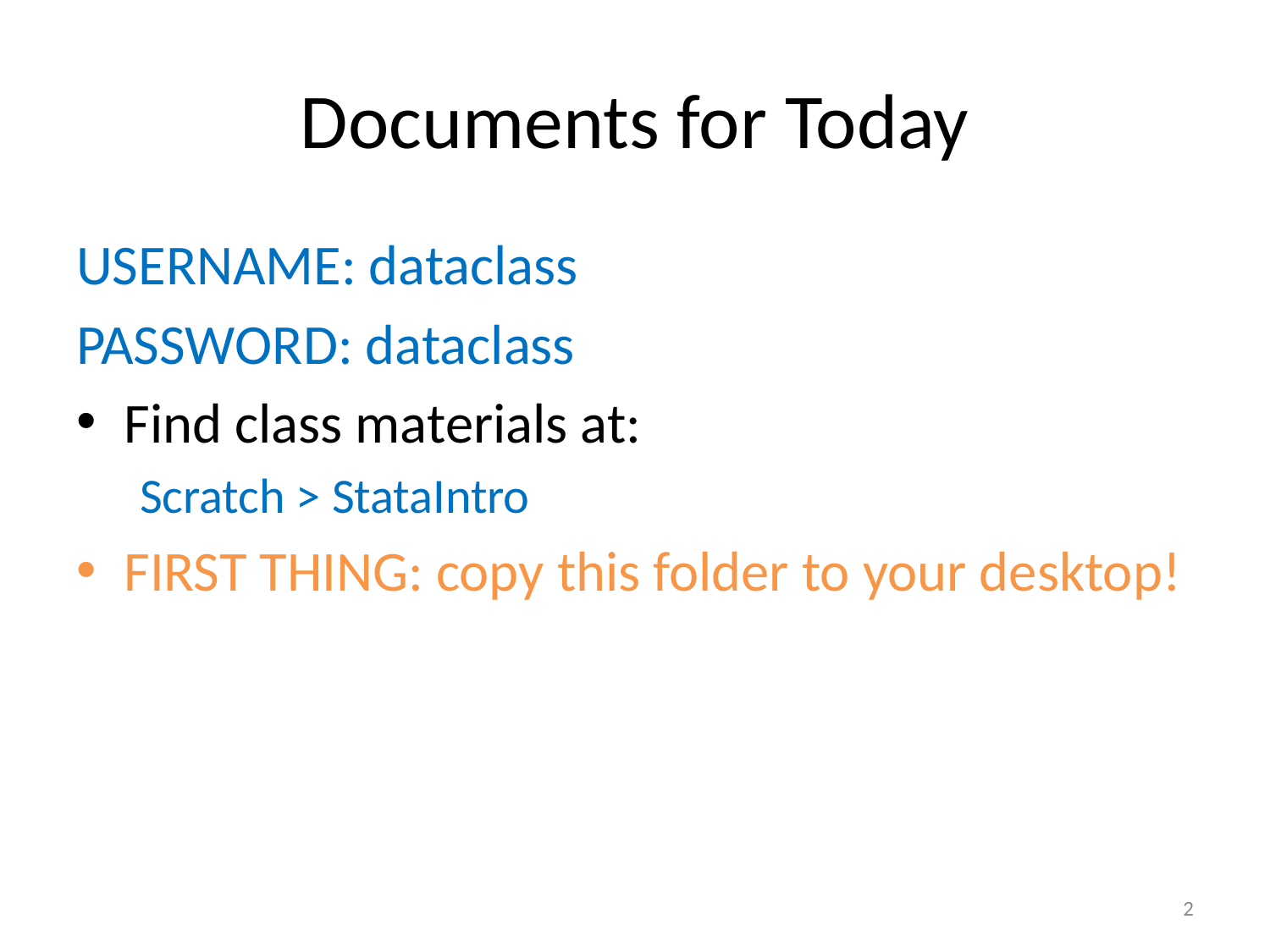

# Documents for Today
USERNAME: dataclass
PASSWORD: dataclass
Find class materials at:
Scratch > StataIntro
FIRST THING: copy this folder to your desktop!

2